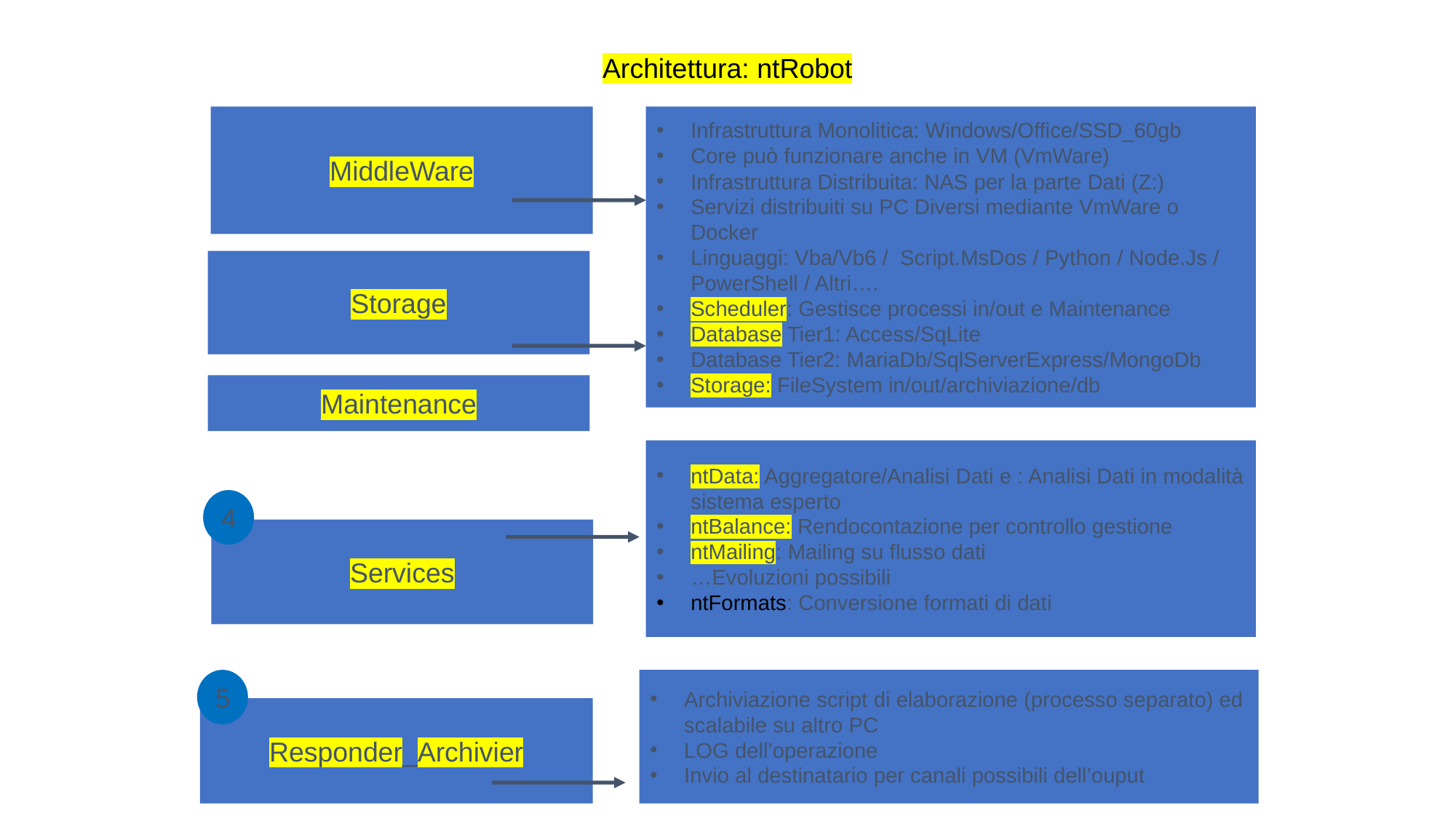

Architettura: ntRobot
MiddleWare
Infrastruttura Monolitica: Windows/Office/SSD_60gb
Core può funzionare anche in VM (VmWare)
Infrastruttura Distribuita: NAS per la parte Dati (Z:)
Servizi distribuiti su PC Diversi mediante VmWare o Docker
Linguaggi: Vba/Vb6 /  Script.MsDos / Python / Node.Js / PowerShell / Altri….
Scheduler: Gestisce processi in/out e Maintenance
Database Tier1: Access/SqLite
Database Tier2: MariaDb/SqlServerExpress/MongoDb
Storage: FileSystem in/out/archiviazione/db

Storage
Maintenance
ntData: Aggregatore/Analisi Dati e : Analisi Dati in modalità sistema esperto
ntBalance: Rendocontazione per controllo gestione
ntMailing: Mailing su flusso dati
…Evoluzioni possibili
ntFormats: Conversione formati di dati
4
Services
5
Archiviazione script di elaborazione (processo separato) ed scalabile su altro PC
LOG dell’operazione
Invio al destinatario per canali possibili dell’ouput
Responder_Archivier